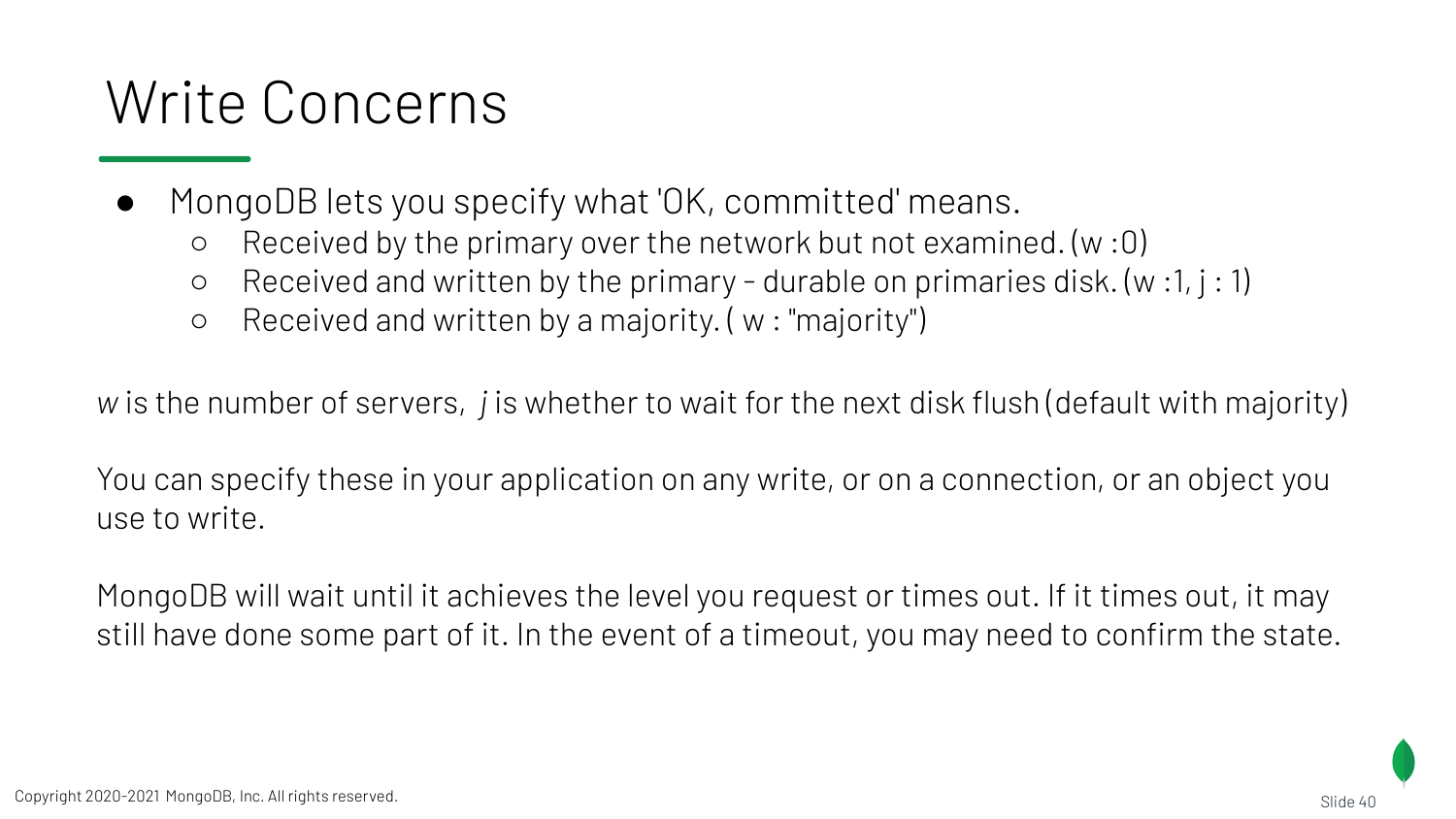

Write Concerns
MongoDB lets you specify what 'OK, committed' means.
Received by the primary over the network but not examined. (w :0)
Received and written by the primary - durable on primaries disk. (w :1, j : 1)
Received and written by a majority. ( w : "majority")

w is the number of servers,  j is whether to wait for the next disk flush (default with majority)

You can specify these in your application on any write, or on a connection, or an object you use to write.

MongoDB will wait until it achieves the level you request or times out. If it times out, it may still have done some part of it. In the event of a timeout, you may need to confirm the state.

Slide 40